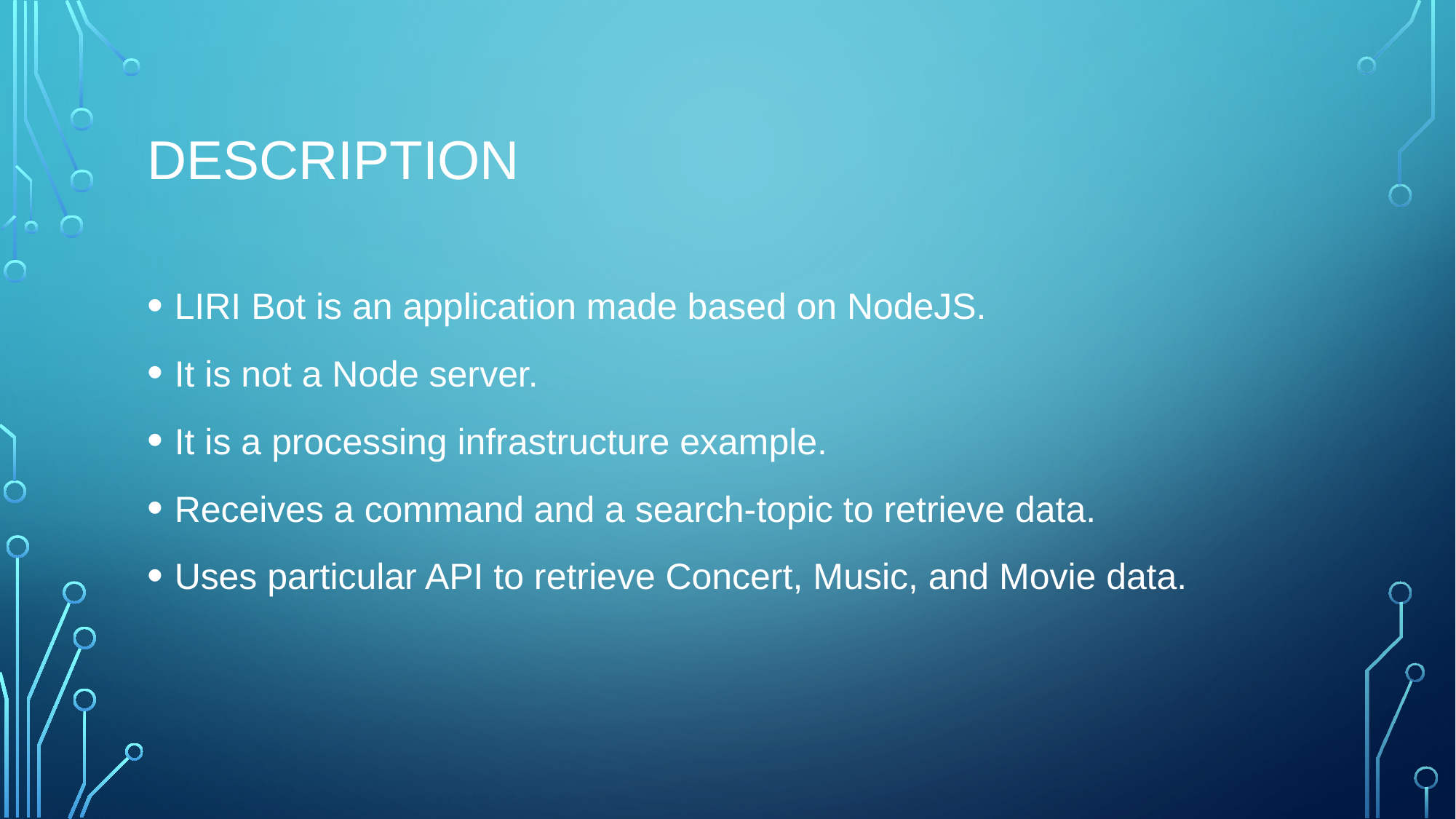

# Description
LIRI Bot is an application made based on NodeJS.
It is not a Node server.
It is a processing infrastructure example.
Receives a command and a search-topic to retrieve data.
Uses particular API to retrieve Concert, Music, and Movie data.